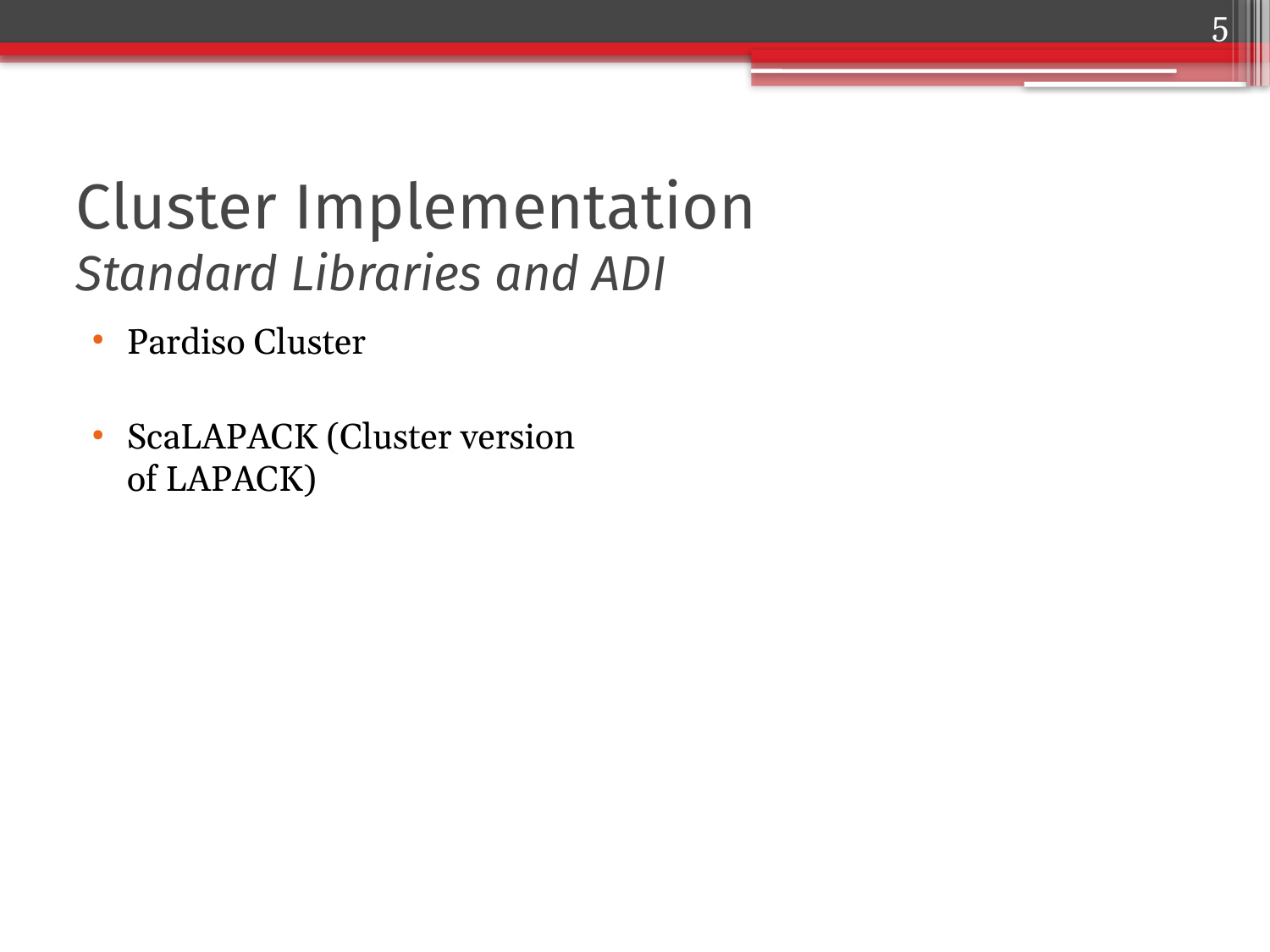

5
# Cluster Implementation Standard Libraries and ADI
Pardiso Cluster

ScaLAPACK (Cluster version of LAPACK)